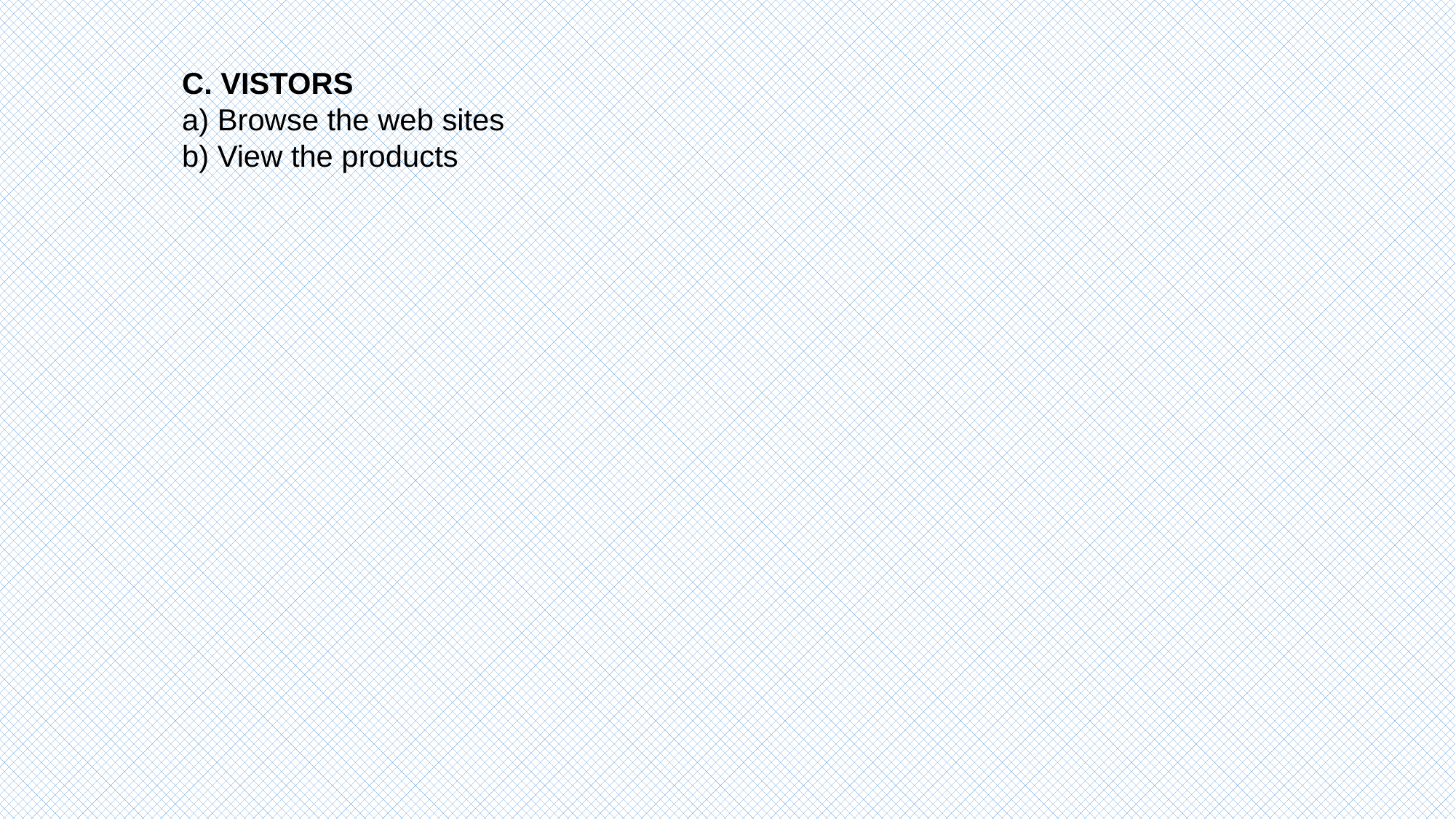

C. VISTORS
a) Browse the web sites
b) View the products